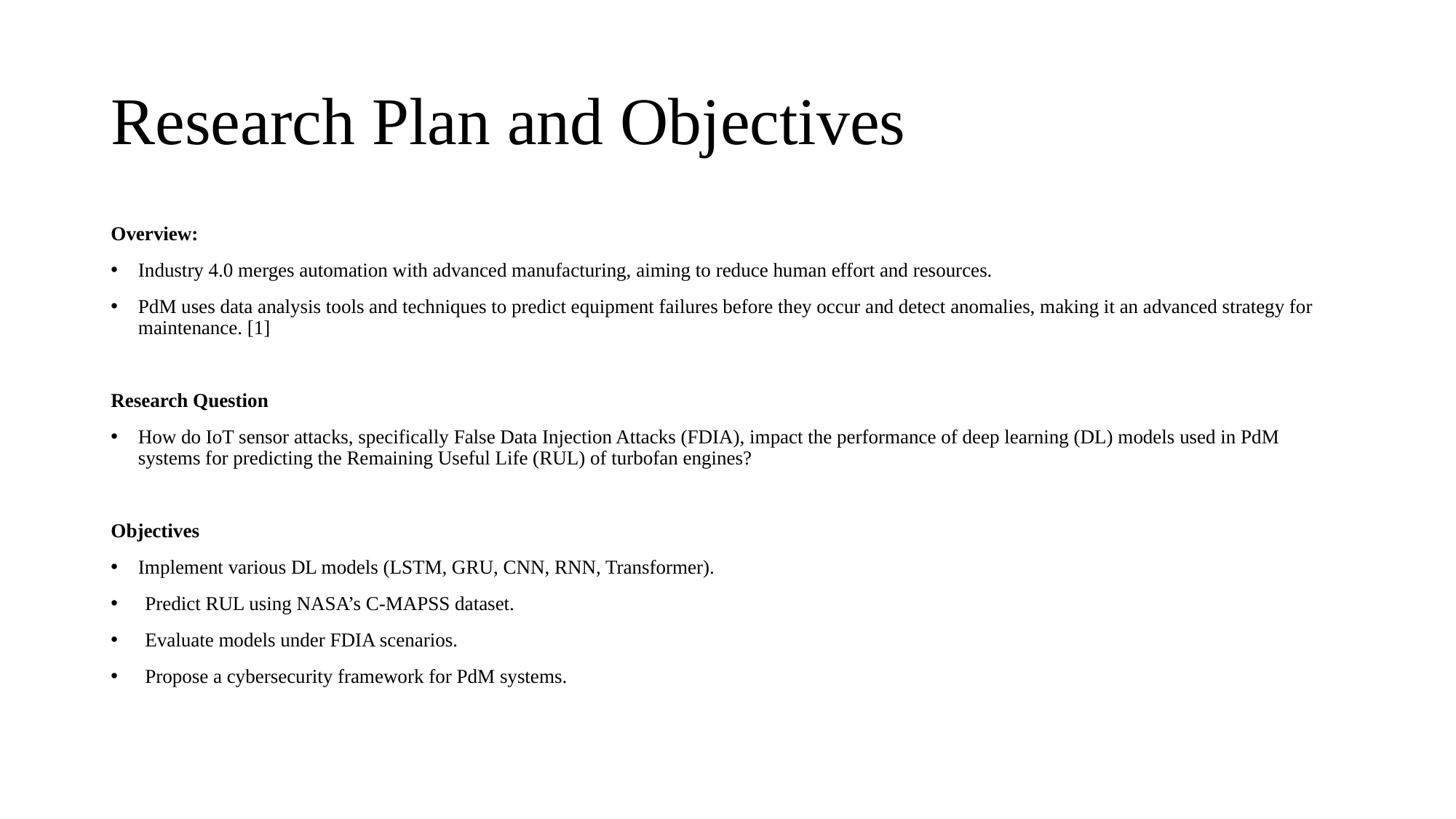

# Research Plan and Objectives
Overview:
Industry 4.0 merges automation with advanced manufacturing, aiming to reduce human effort and resources.
PdM uses data analysis tools and techniques to predict equipment failures before they occur and detect anomalies, making it an advanced strategy for maintenance. [1]

Research Question
How do IoT sensor attacks, specifically False Data Injection Attacks (FDIA), impact the performance of deep learning (DL) models used in PdM systems for predicting the Remaining Useful Life (RUL) of turbofan engines?

Objectives
Implement various DL models (LSTM, GRU, CNN, RNN, Transformer).
Predict RUL using NASA’s C-MAPSS dataset.
Evaluate models under FDIA scenarios.
Propose a cybersecurity framework for PdM systems.